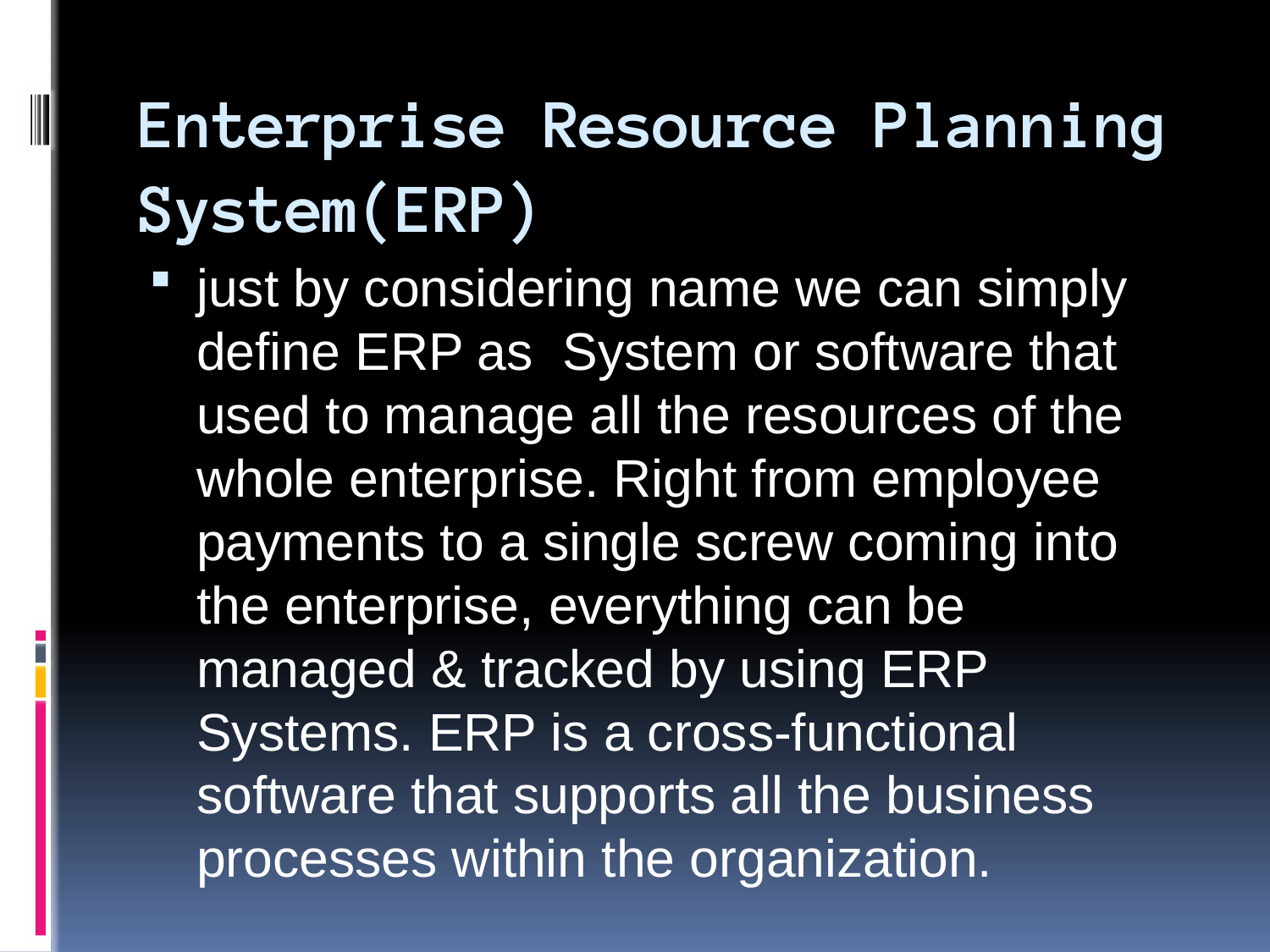

# Enterprise Resource Planning System(ERP)
just by considering name we can simply define ERP as  System or software that used to manage all the resources of the whole enterprise. Right from employee payments to a single screw coming into the enterprise, everything can be managed & tracked by using ERP Systems. ERP is a cross-functional software that supports all the business processes within the organization.